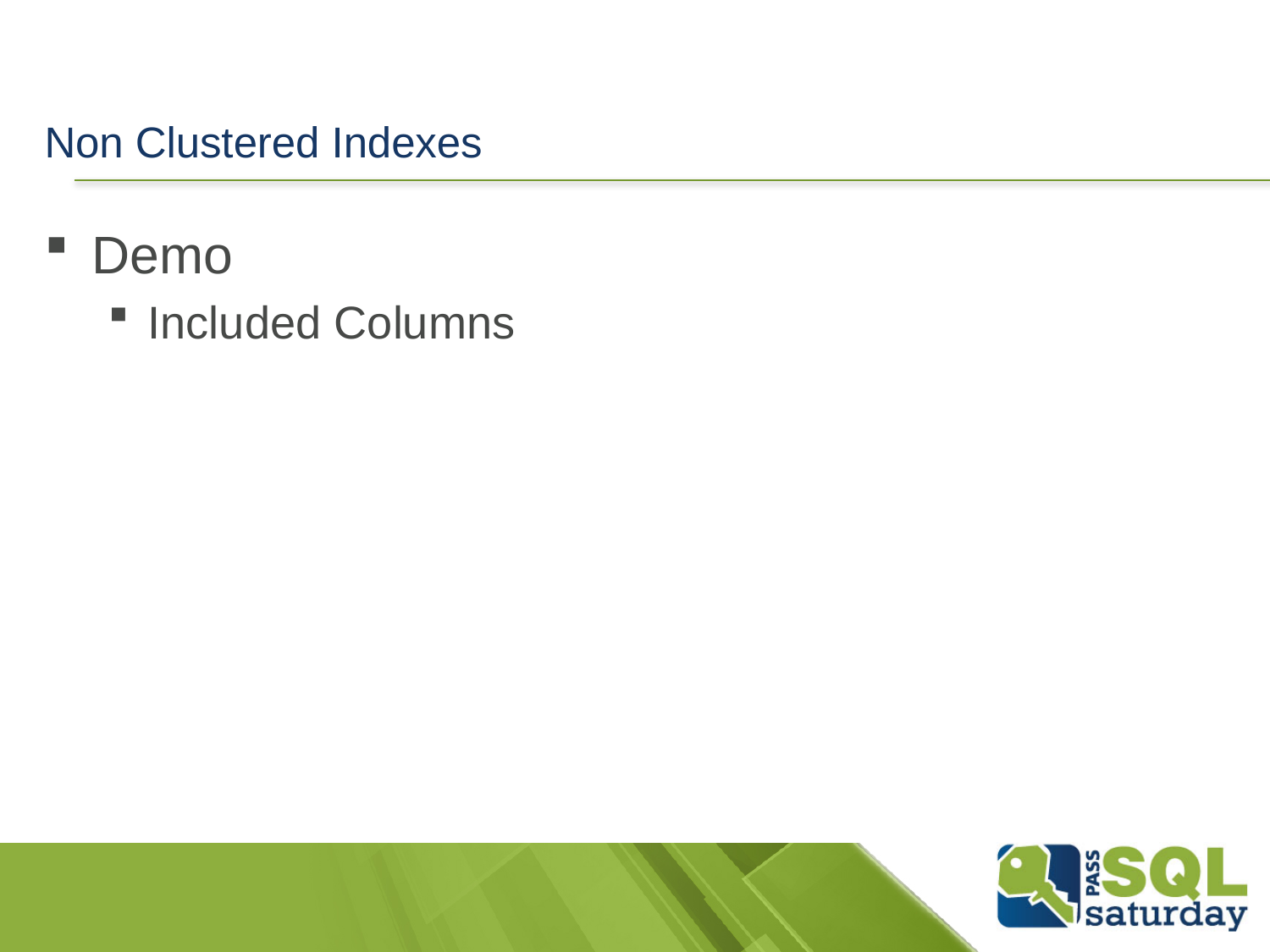

# Non Clustered Indexes
Demo
Included Columns